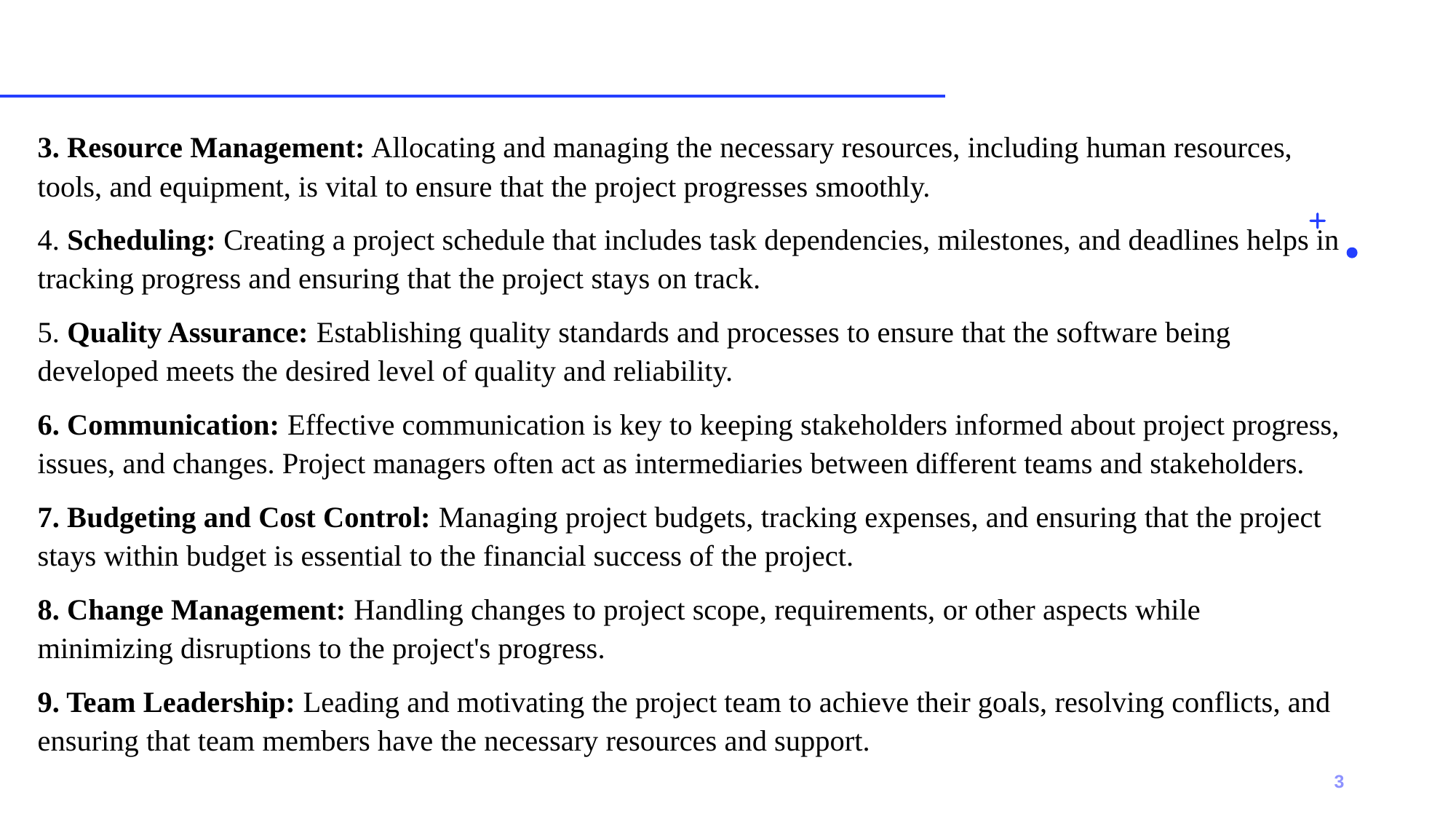

3. Resource Management: Allocating and managing the necessary resources, including human resources, tools, and equipment, is vital to ensure that the project progresses smoothly.
4. Scheduling: Creating a project schedule that includes task dependencies, milestones, and deadlines helps in tracking progress and ensuring that the project stays on track.
5. Quality Assurance: Establishing quality standards and processes to ensure that the software being developed meets the desired level of quality and reliability.
6. Communication: Effective communication is key to keeping stakeholders informed about project progress, issues, and changes. Project managers often act as intermediaries between different teams and stakeholders.
7. Budgeting and Cost Control: Managing project budgets, tracking expenses, and ensuring that the project stays within budget is essential to the financial success of the project.
8. Change Management: Handling changes to project scope, requirements, or other aspects while minimizing disruptions to the project's progress.
9. Team Leadership: Leading and motivating the project team to achieve their goals, resolving conflicts, and ensuring that team members have the necessary resources and support.

3